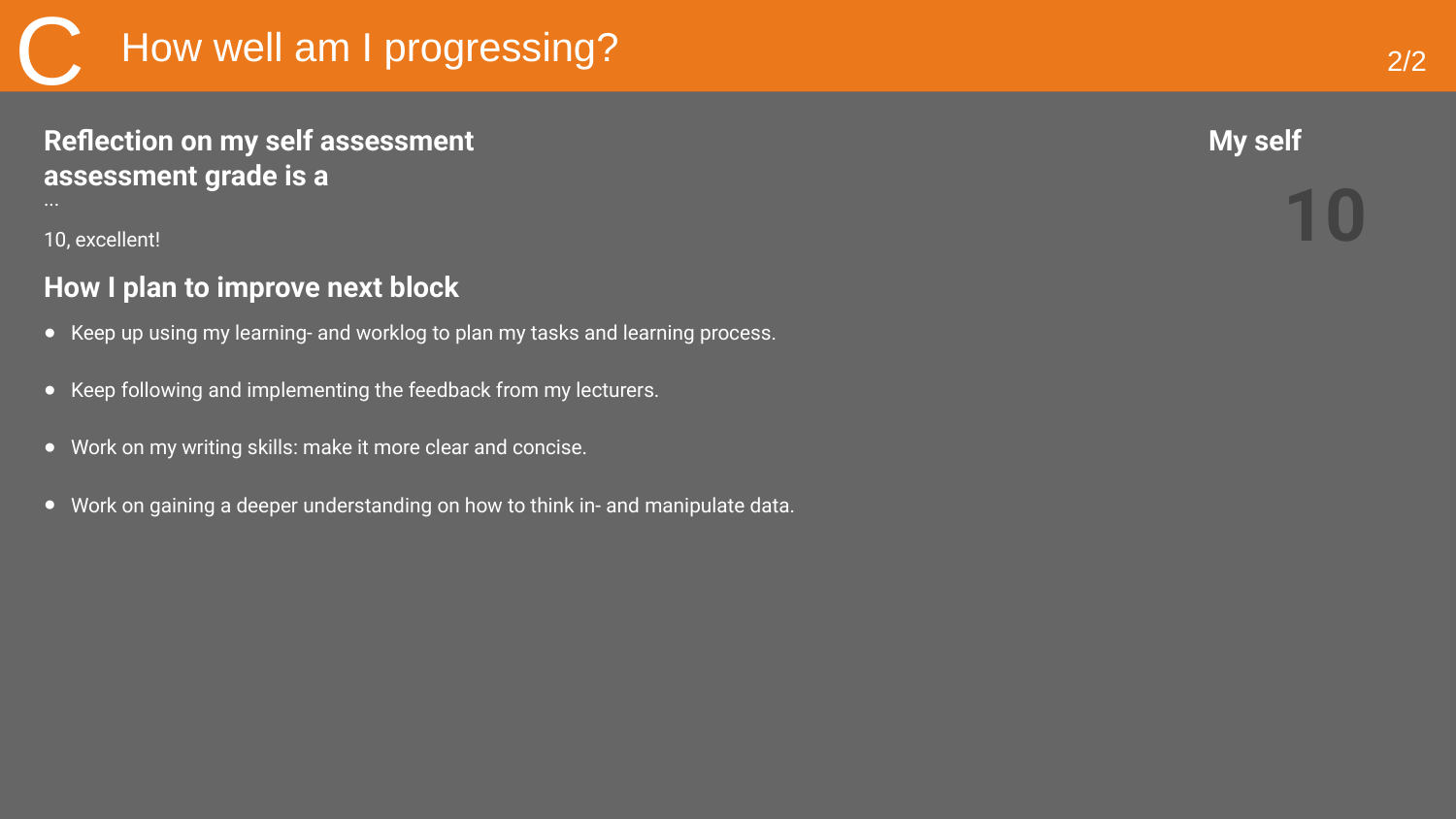

C
# How well am I progressing?
2/2
Reflection on my self assessment						My self assessment grade is a
10
...
10, excellent!
How I plan to improve next block
Keep up using my learning- and worklog to plan my tasks and learning process.
Keep following and implementing the feedback from my lecturers.
Work on my writing skills: make it more clear and concise.
Work on gaining a deeper understanding on how to think in- and manipulate data.